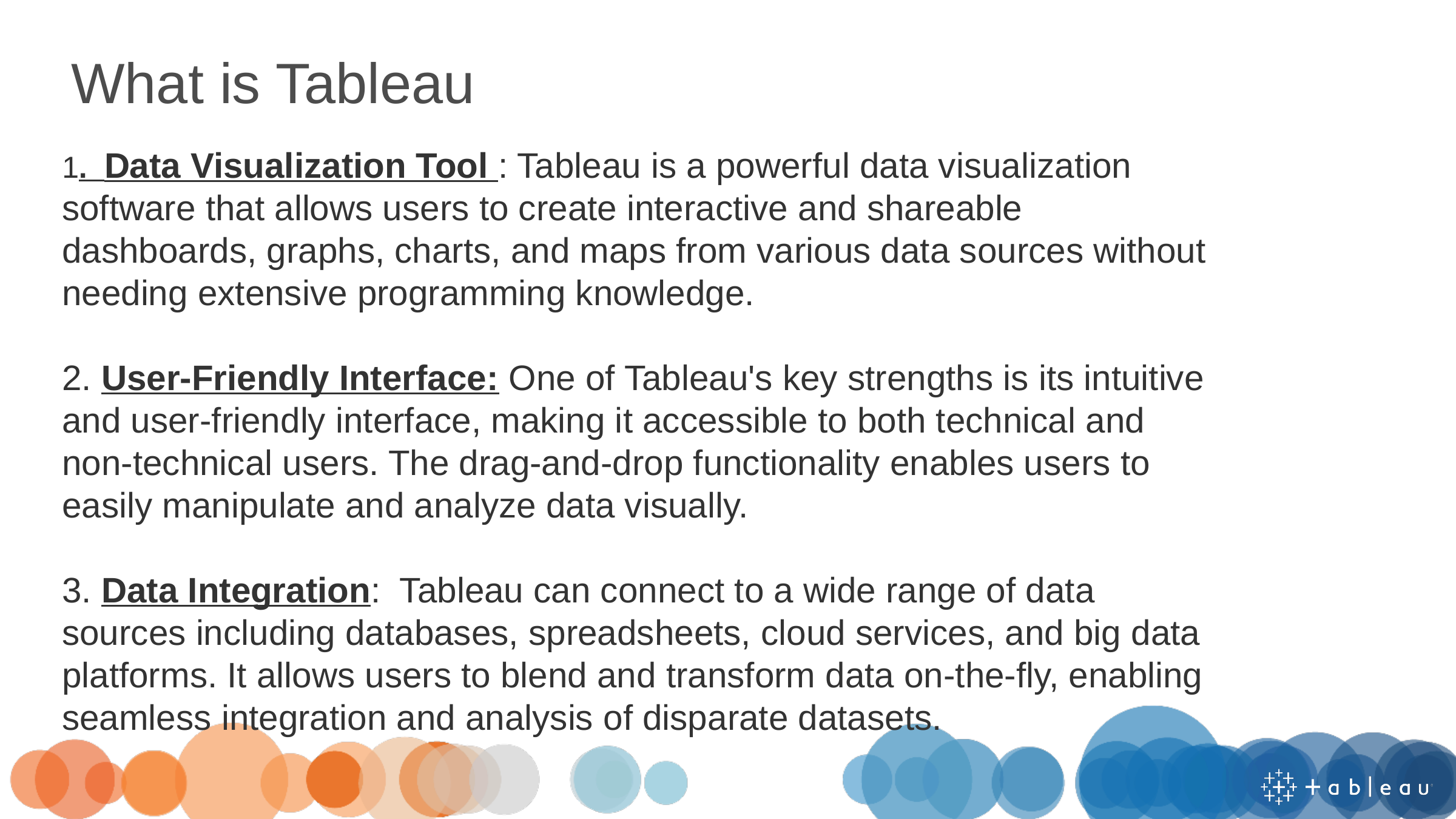

What is Tableau

1.  Data Visualization Tool : Tableau is a powerful data visualization software that allows users to create interactive and shareable dashboards, graphs, charts, and maps from various data sources without needing extensive programming knowledge.

2. User-Friendly Interface: One of Tableau's key strengths is its intuitive and user-friendly interface, making it accessible to both technical and non-technical users. The drag-and-drop functionality enables users to easily manipulate and analyze data visually.

3. Data Integration:  Tableau can connect to a wide range of data sources including databases, spreadsheets, cloud services, and big data platforms. It allows users to blend and transform data on-the-fly, enabling seamless integration and analysis of disparate datasets.